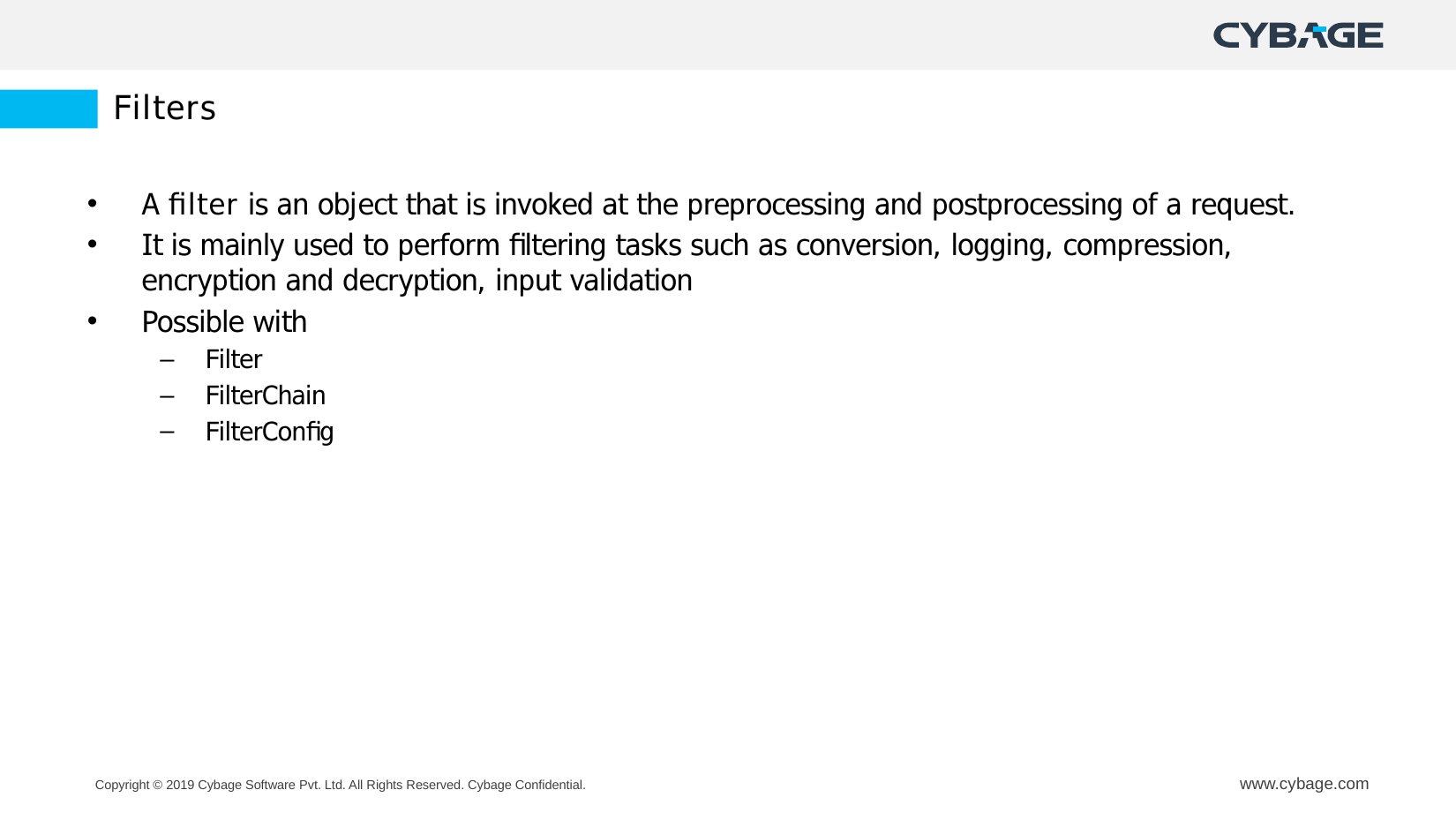

# Filters
A filter is an object that is invoked at the preprocessing and postprocessing of a request.
It is mainly used to perform filtering tasks such as conversion, logging, compression, encryption and decryption, input validation
Possible with
Filter
FilterChain
FilterConfig